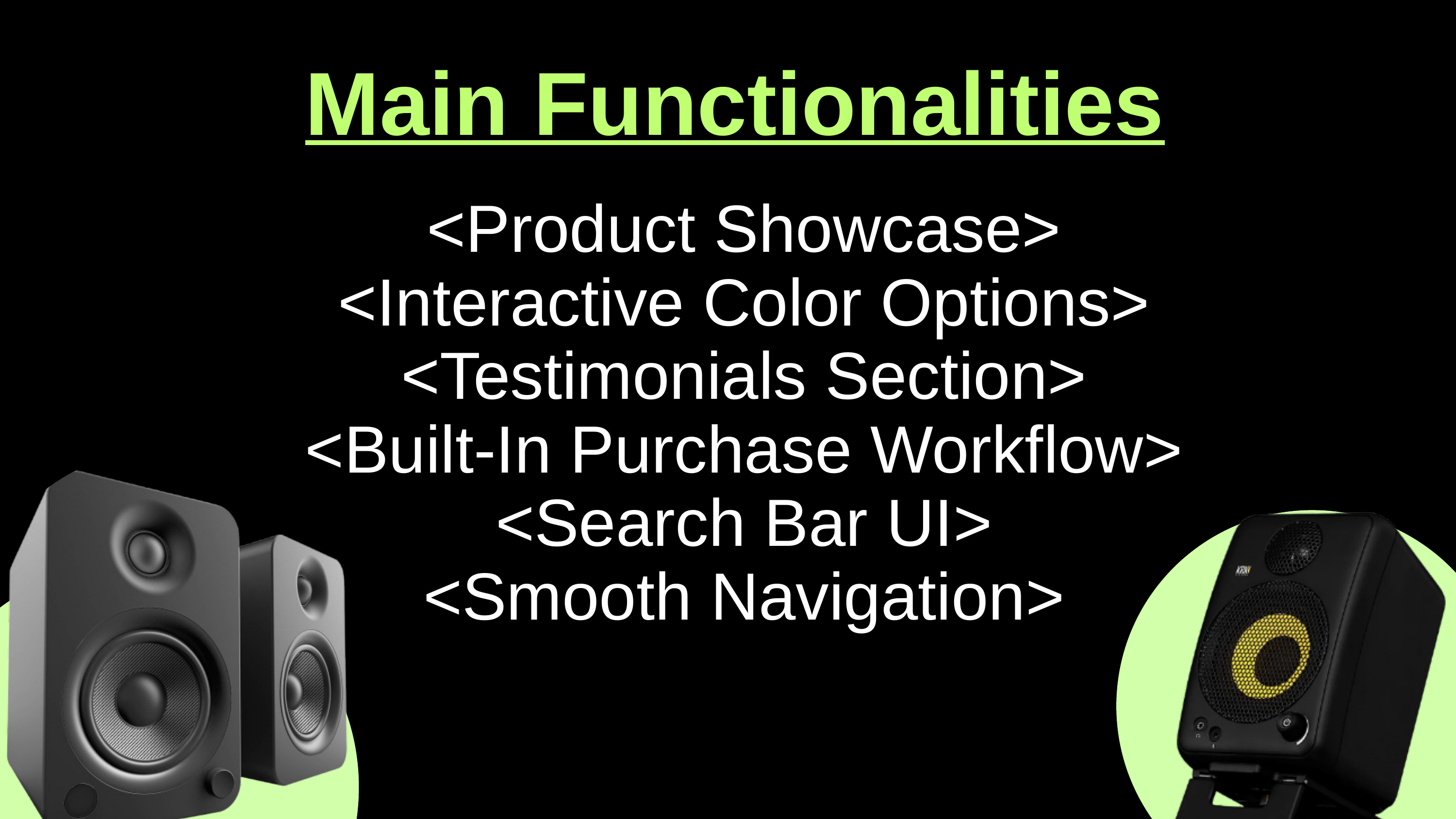

Main Functionalities
<Product Showcase>
<Interactive Color Options>
<Testimonials Section>
<Built-In Purchase Workflow>
<Search Bar UI>
<Smooth Navigation>